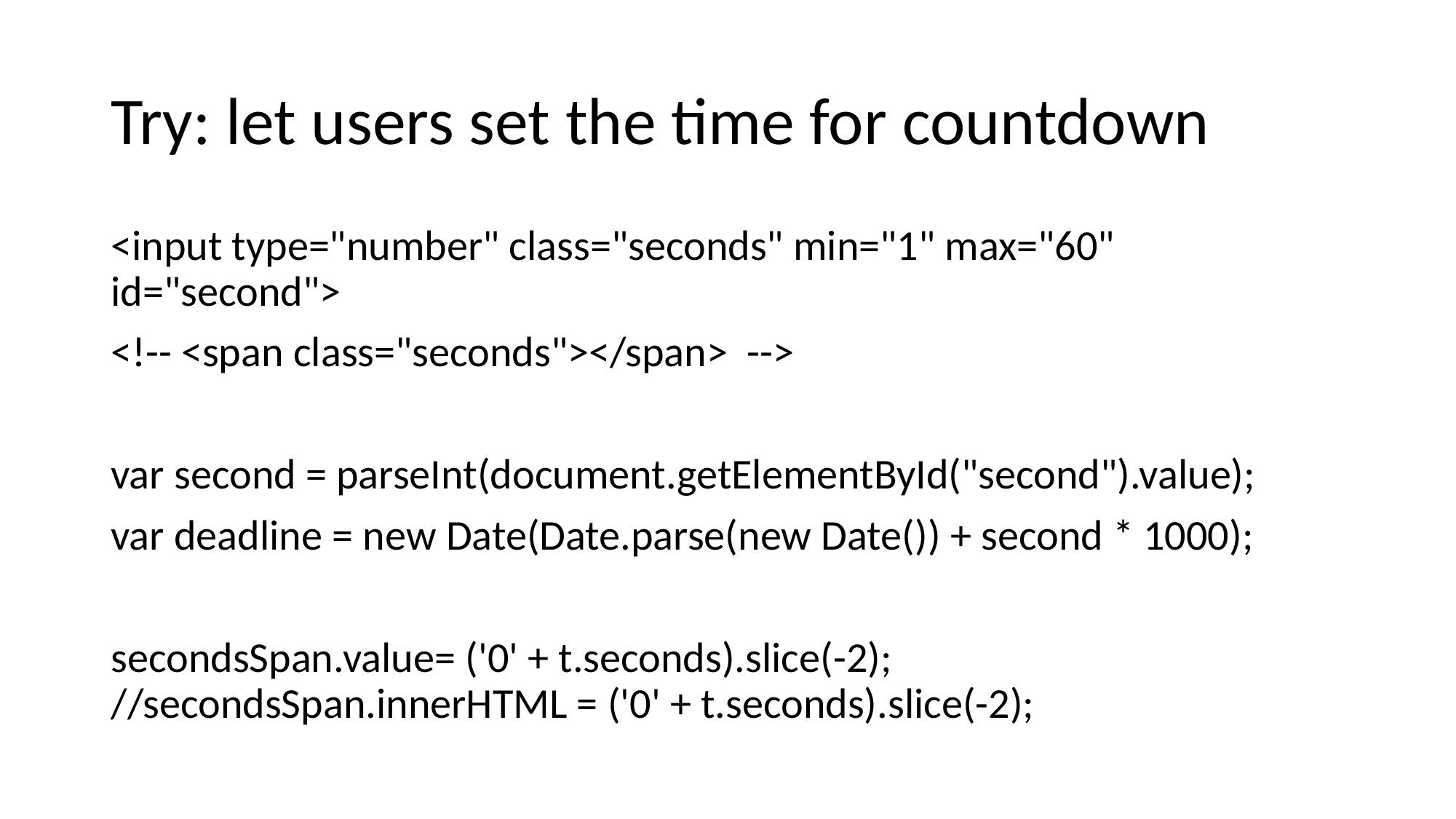

# Try: let users set the time for countdown
<input type="number" class="seconds" min="1" max="60" id="second">
<!-- <span class="seconds"></span>  -->

var second = parseInt(document.getElementById("second").value);
var deadline = new Date(Date.parse(new Date()) + second * 1000);

secondsSpan.value= ('0' + t.seconds).slice(-2);    //secondsSpan.innerHTML = ('0' + t.seconds).slice(-2);